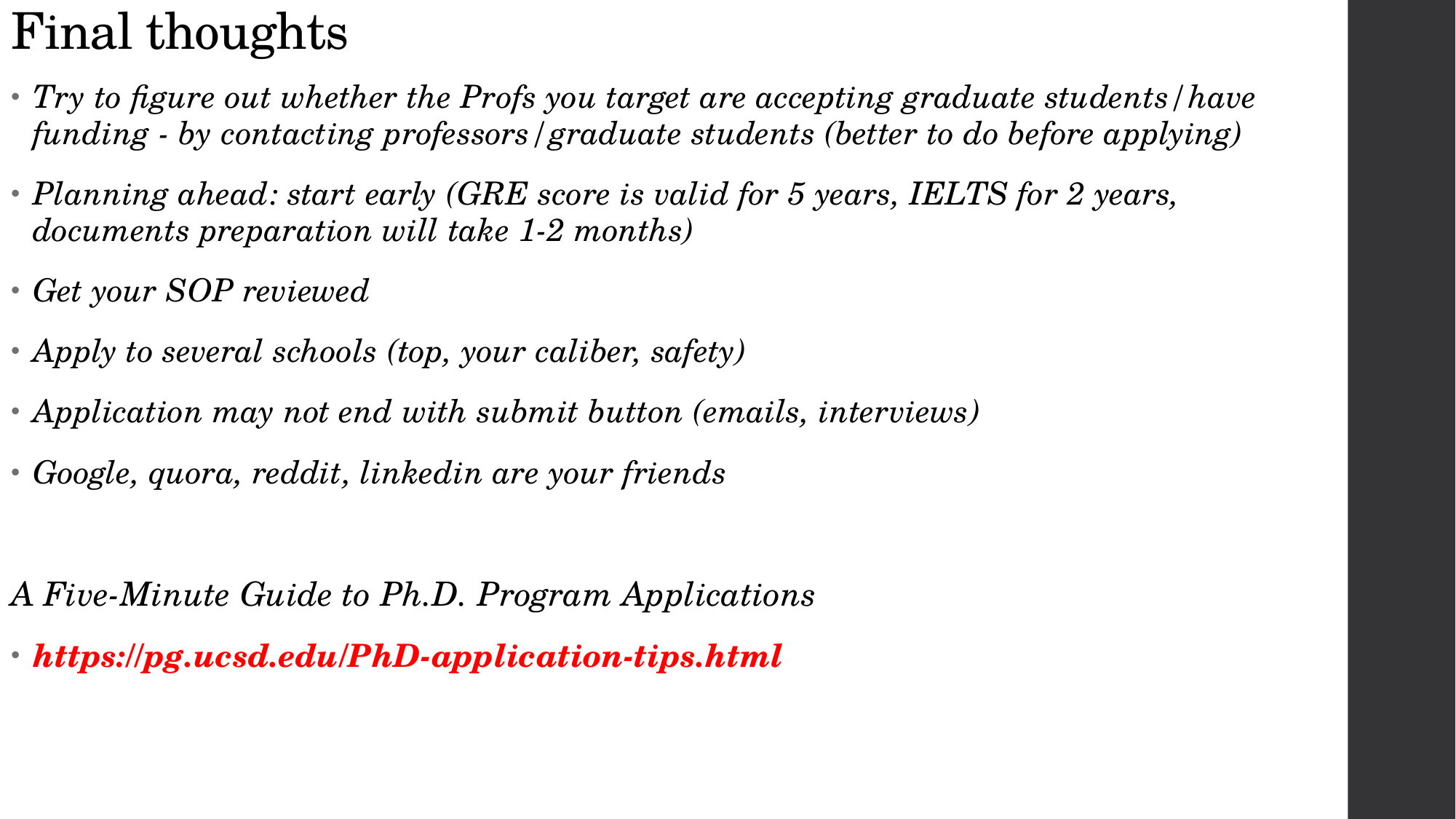

# Final thoughts
Try to figure out whether the Profs you target are accepting graduate students/have funding - by contacting professors/graduate students (better to do before applying)
Planning ahead: start early (GRE score is valid for 5 years, IELTS for 2 years, documents preparation will take 1-2 months)
Get your SOP reviewed
Apply to several schools (top, your caliber, safety)
Application may not end with submit button (emails, interviews)
Google, quora, reddit, linkedin are your friends

A Five-Minute Guide to Ph.D. Program Applications
https://pg.ucsd.edu/PhD-application-tips.html